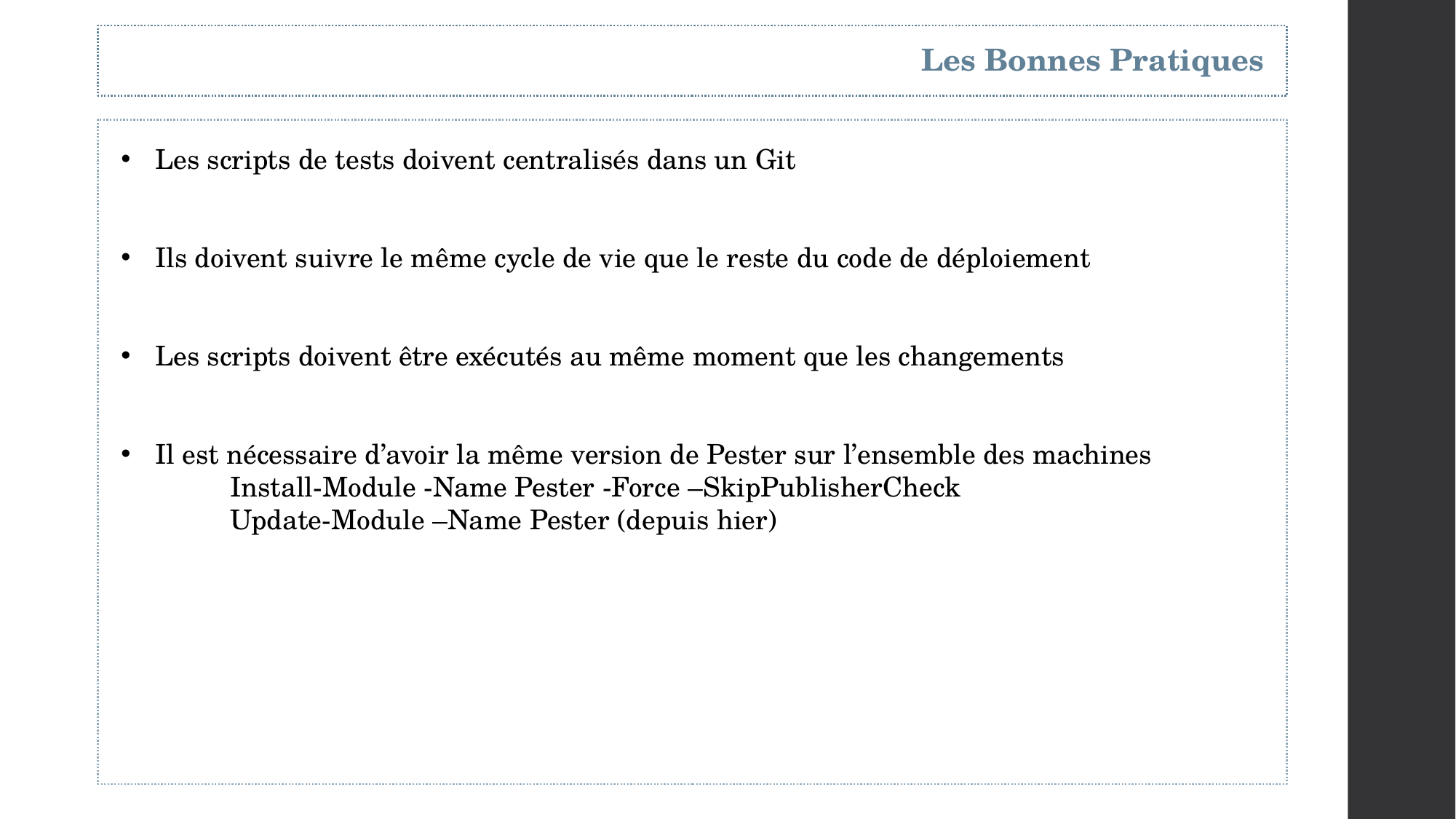

Les Bonnes Pratiques

Les scripts de tests doivent centralisés dans un Git
Ils doivent suivre le même cycle de vie que le reste du code de déploiement
Les scripts doivent être exécutés au même moment que les changements

Il est nécessaire d’avoir la même version de Pester sur l’ensemble des machines
	Install-Module -Name Pester -Force –SkipPublisherCheck
	Update-Module –Name Pester (depuis hier)